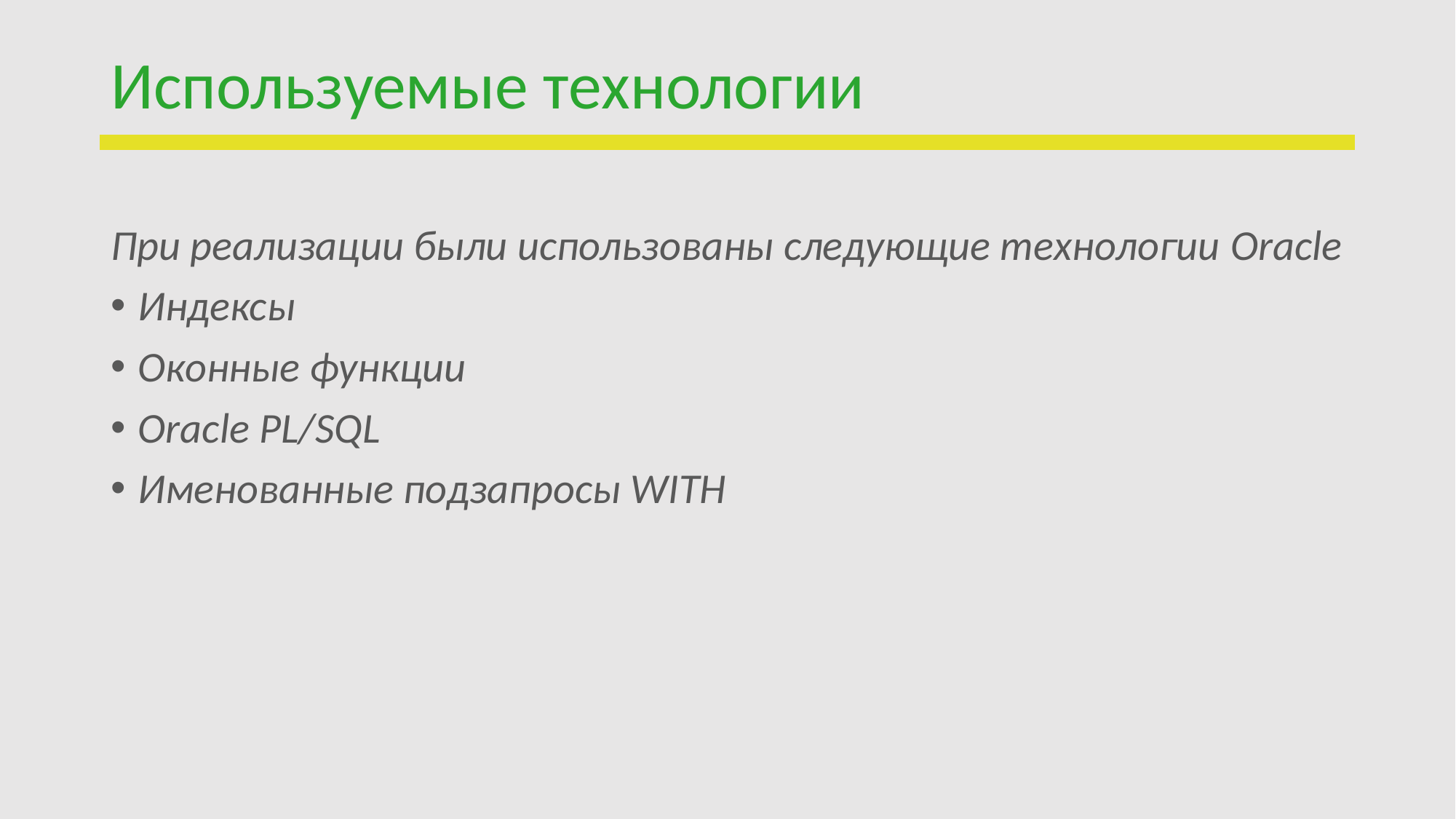

# Используемые технологии
При реализации были использованы следующие технологии Oracle
Индексы
Оконные функции
Oracle PL/SQL
Именованные подзапросы WITH